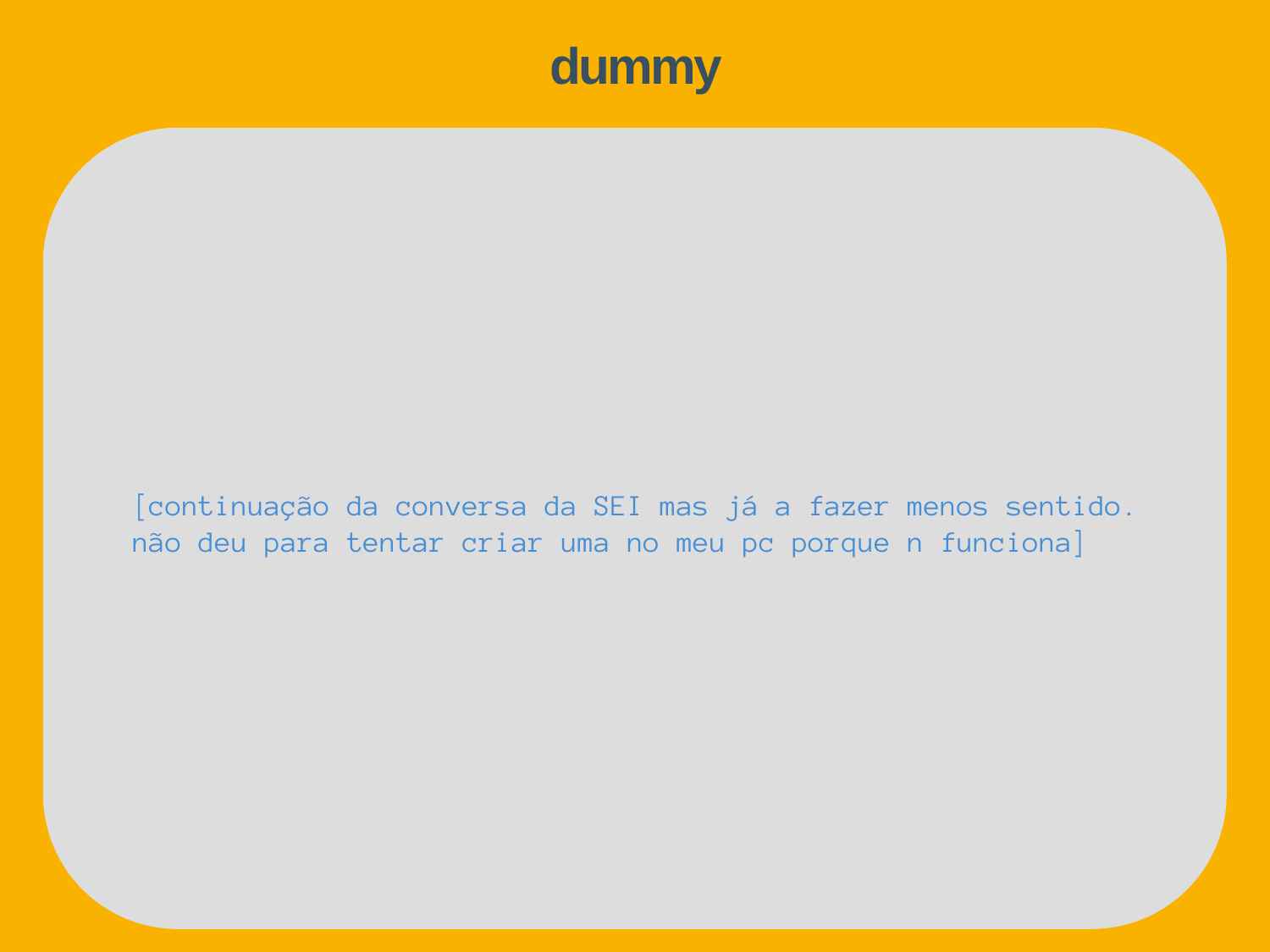

# dummy
[continuação da conversa da SEI mas já a fazer menos sentido.
não deu para tentar criar uma no meu pc porque n funciona]